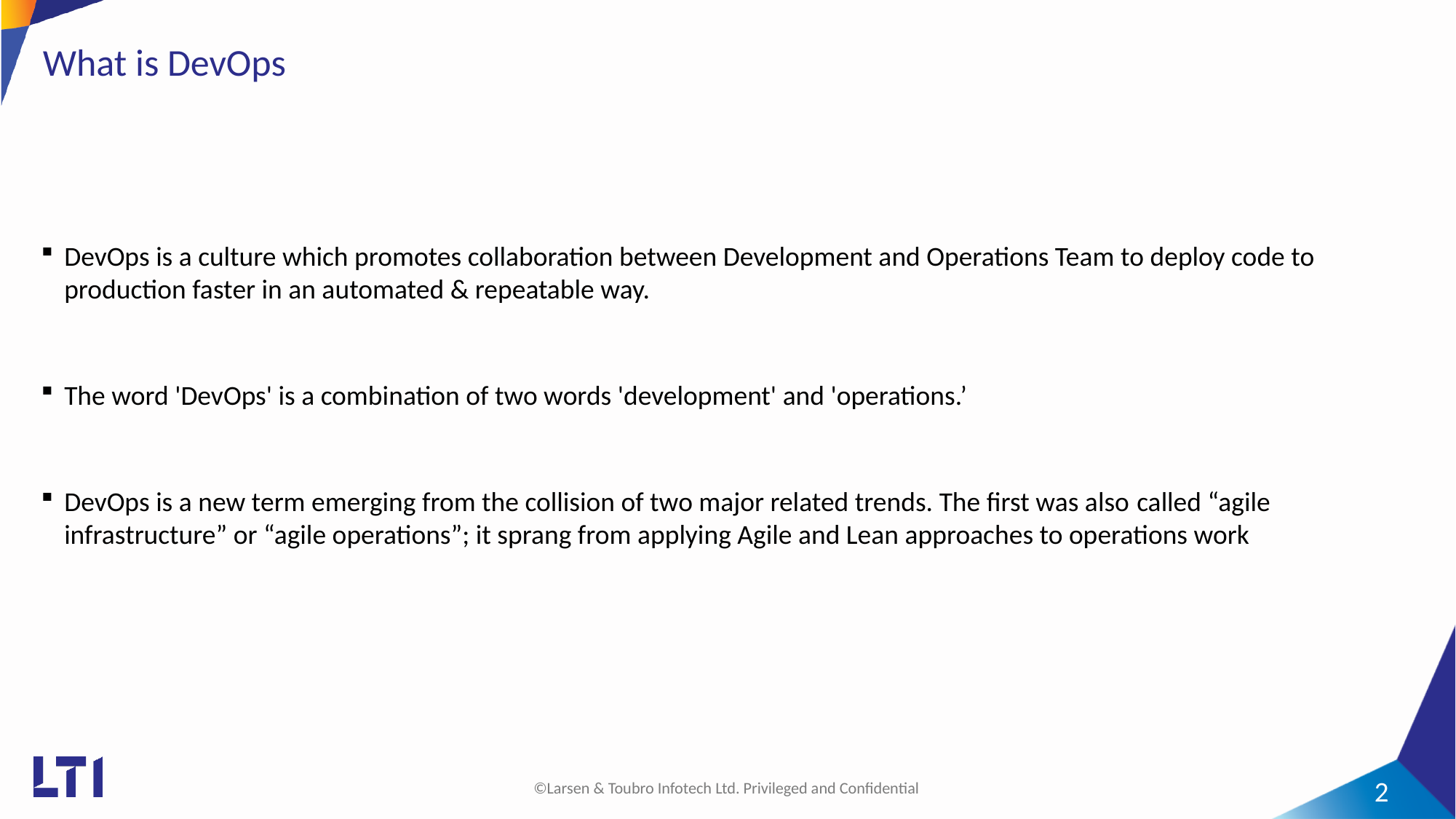

# What is DevOps

DevOps is a culture which promotes collaboration between Development and Operations Team to deploy code to production faster in an automated & repeatable way.

The word 'DevOps' is a combination of two words 'development' and 'operations.’

DevOps is a new term emerging from the collision of two major related trends. The first was also called “agile infrastructure” or “agile operations”; it sprang from applying Agile and Lean approaches to operations work